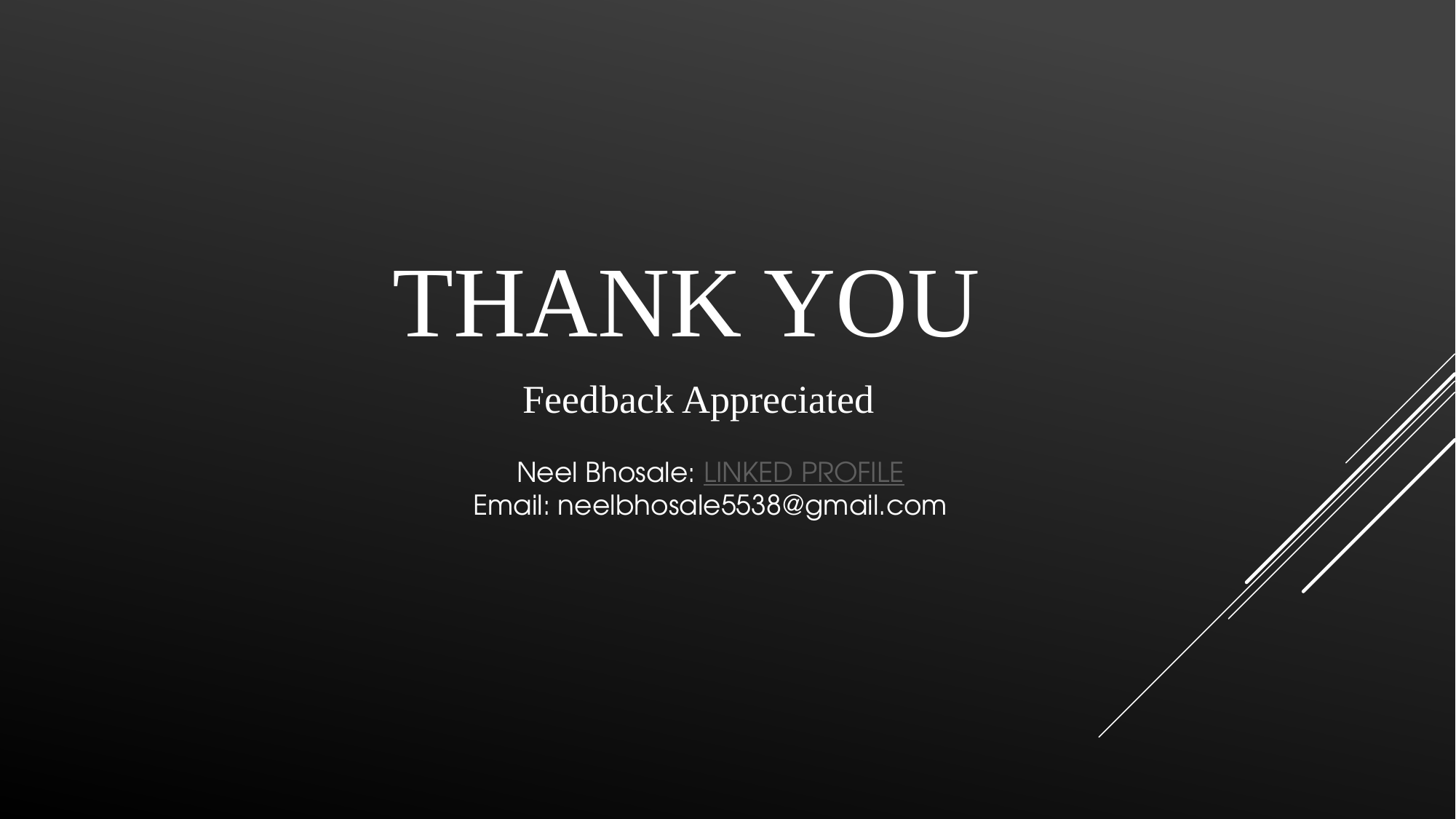

THANK YOU
Feedback Appreciated

Neel Bhosale: LINKED PROFILE
Email: neelbhosale5538@gmail.com